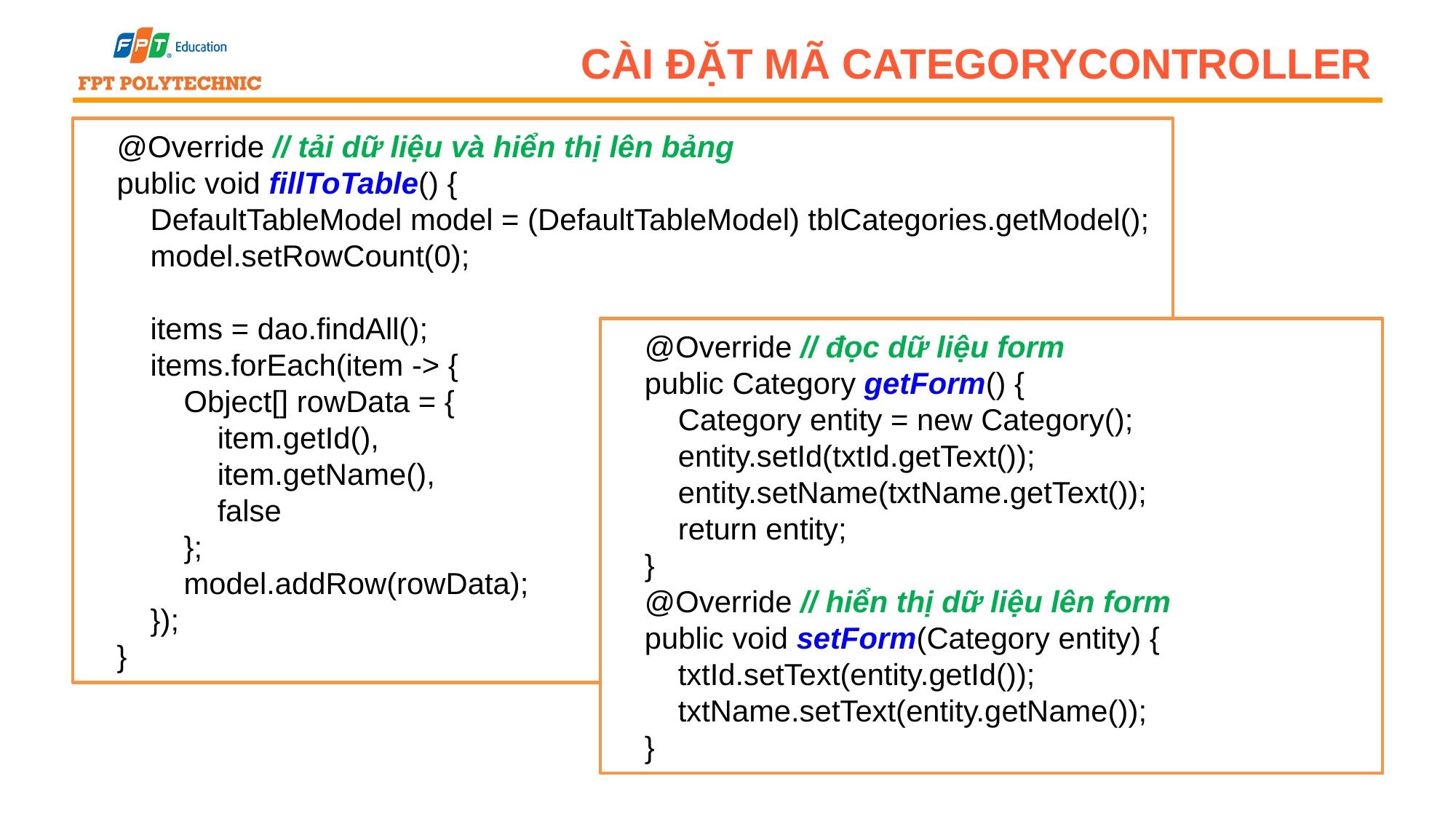

# Cài đặt mã CategoryController
    @Override // tải dữ liệu và hiển thị lên bảng
    public void fillToTable() {
        DefaultTableModel model = (DefaultTableModel) tblCategories.getModel();
        model.setRowCount(0);

        items = dao.findAll();
        items.forEach(item -> {
            Object[] rowData = {
                item.getId(),
                item.getName(),
                false
            };
            model.addRow(rowData);
        });
    }
    @Override // đọc dữ liệu form
    public Category getForm() {
        Category entity = new Category();
        entity.setId(txtId.getText());
        entity.setName(txtName.getText());
        return entity;
    }
    @Override // hiển thị dữ liệu lên form
    public void setForm(Category entity) {
        txtId.setText(entity.getId());
        txtName.setText(entity.getName());
    }